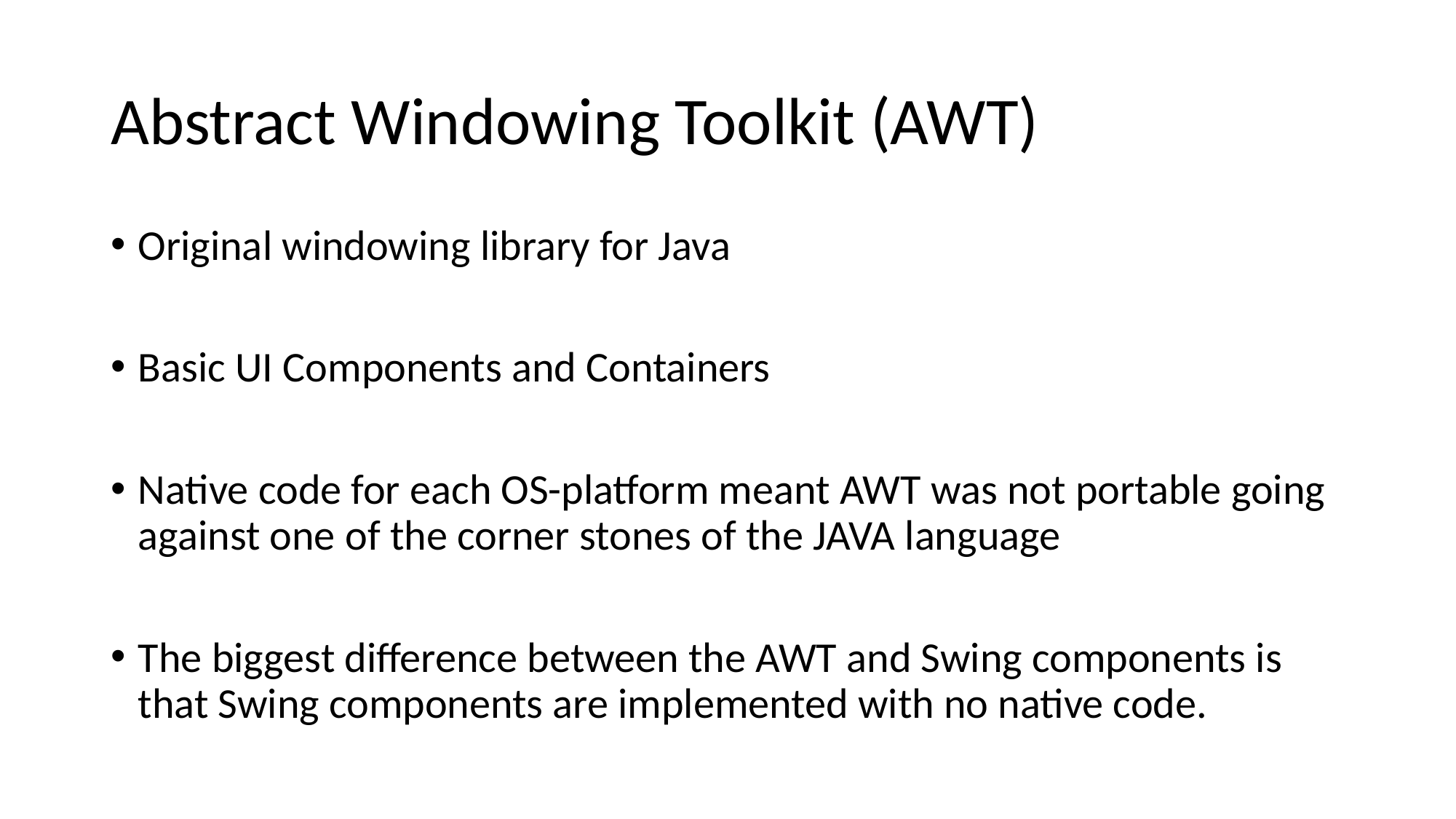

# Abstract Windowing Toolkit (AWT)
Original windowing library for Java

Basic UI Components and Containers

Native code for each OS-platform meant AWT was not portable going against one of the corner stones of the JAVA language

The biggest difference between the AWT and Swing components is that Swing components are implemented with no native code.